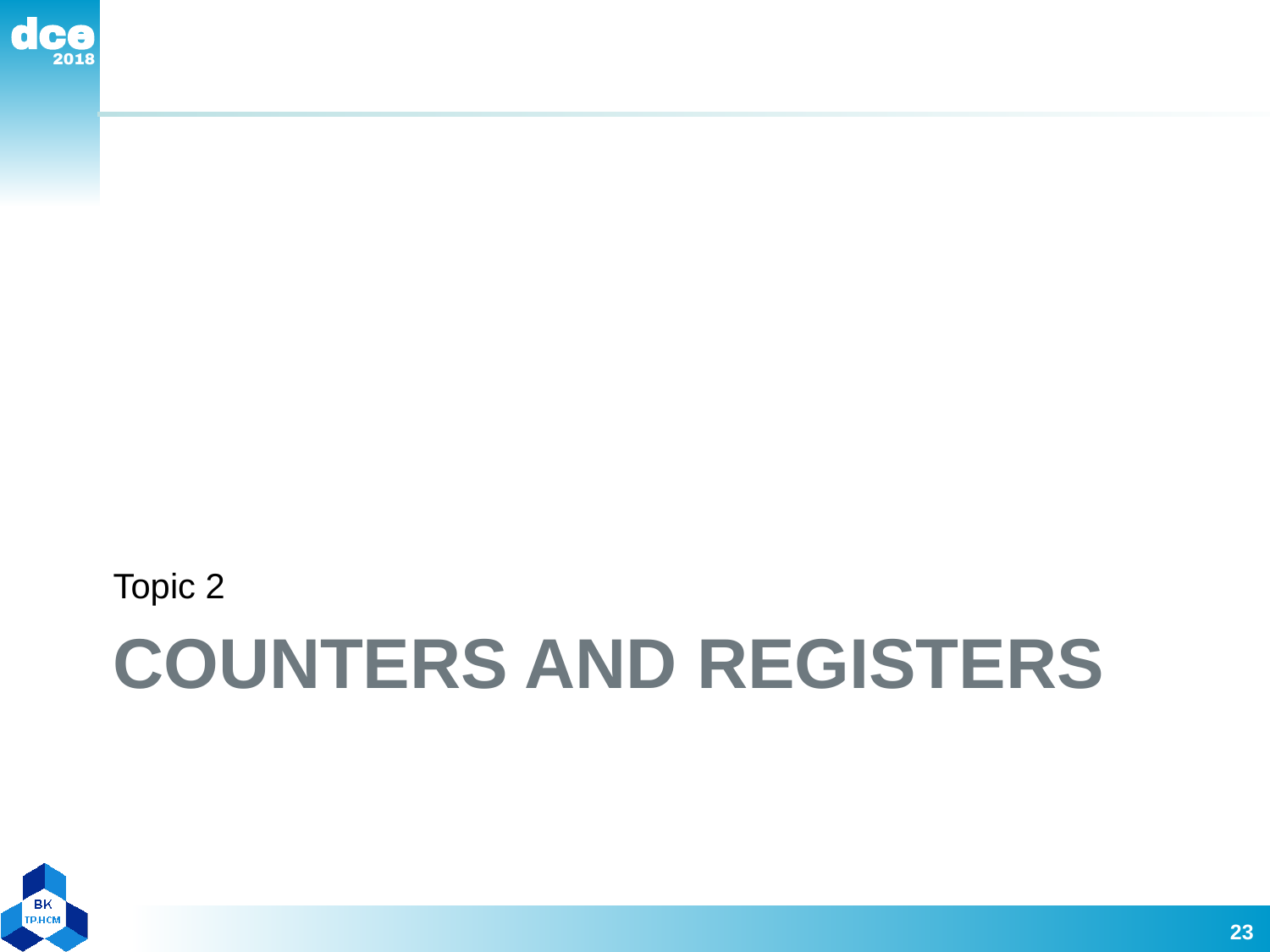

Topic 2
# Counters and Registers
23